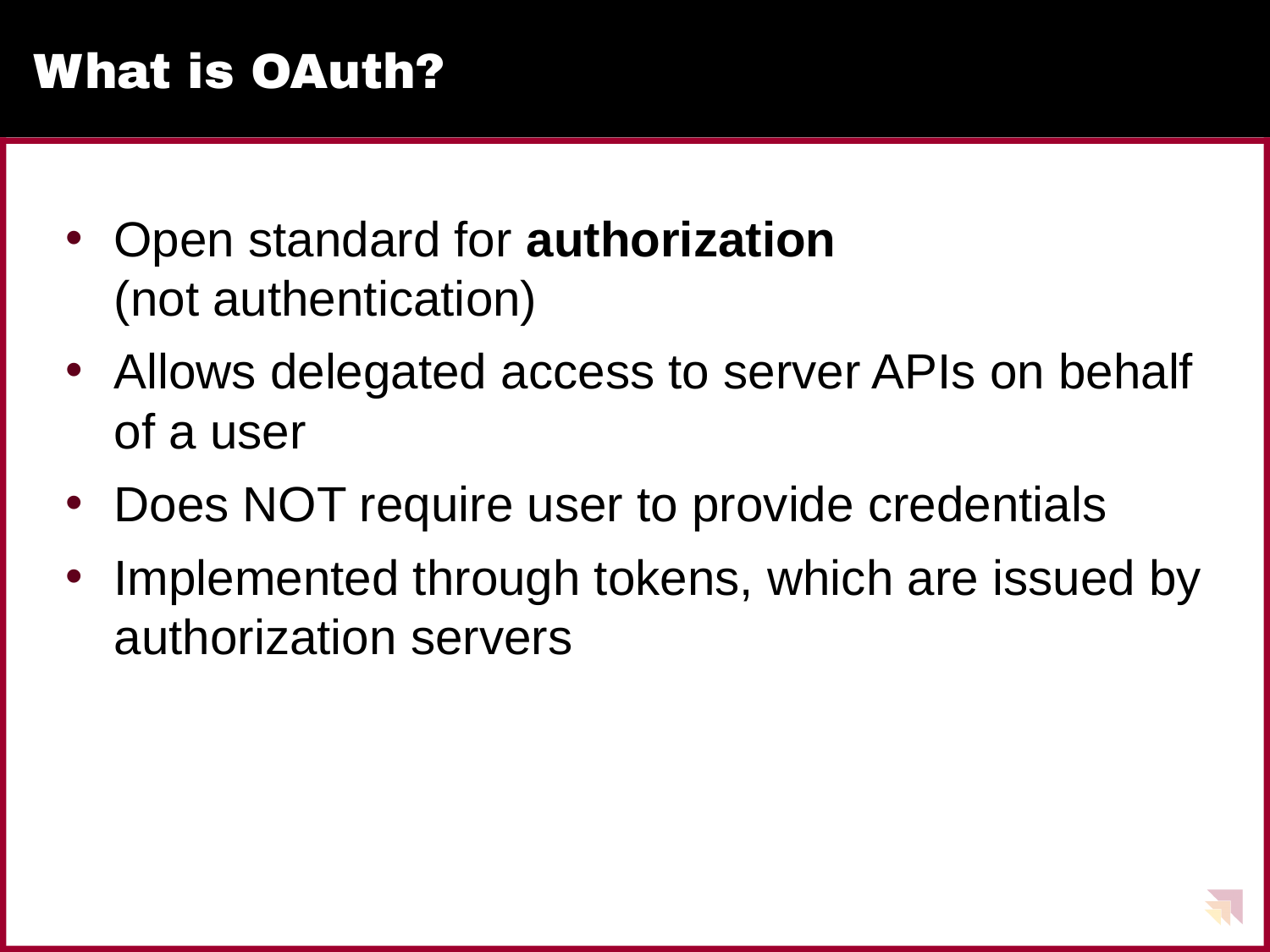

# What is OAuth?
Open standard for authorization
(not authentication)
Allows delegated access to server APIs on behalf of a user
Does NOT require user to provide credentials
Implemented through tokens, which are issued by authorization servers